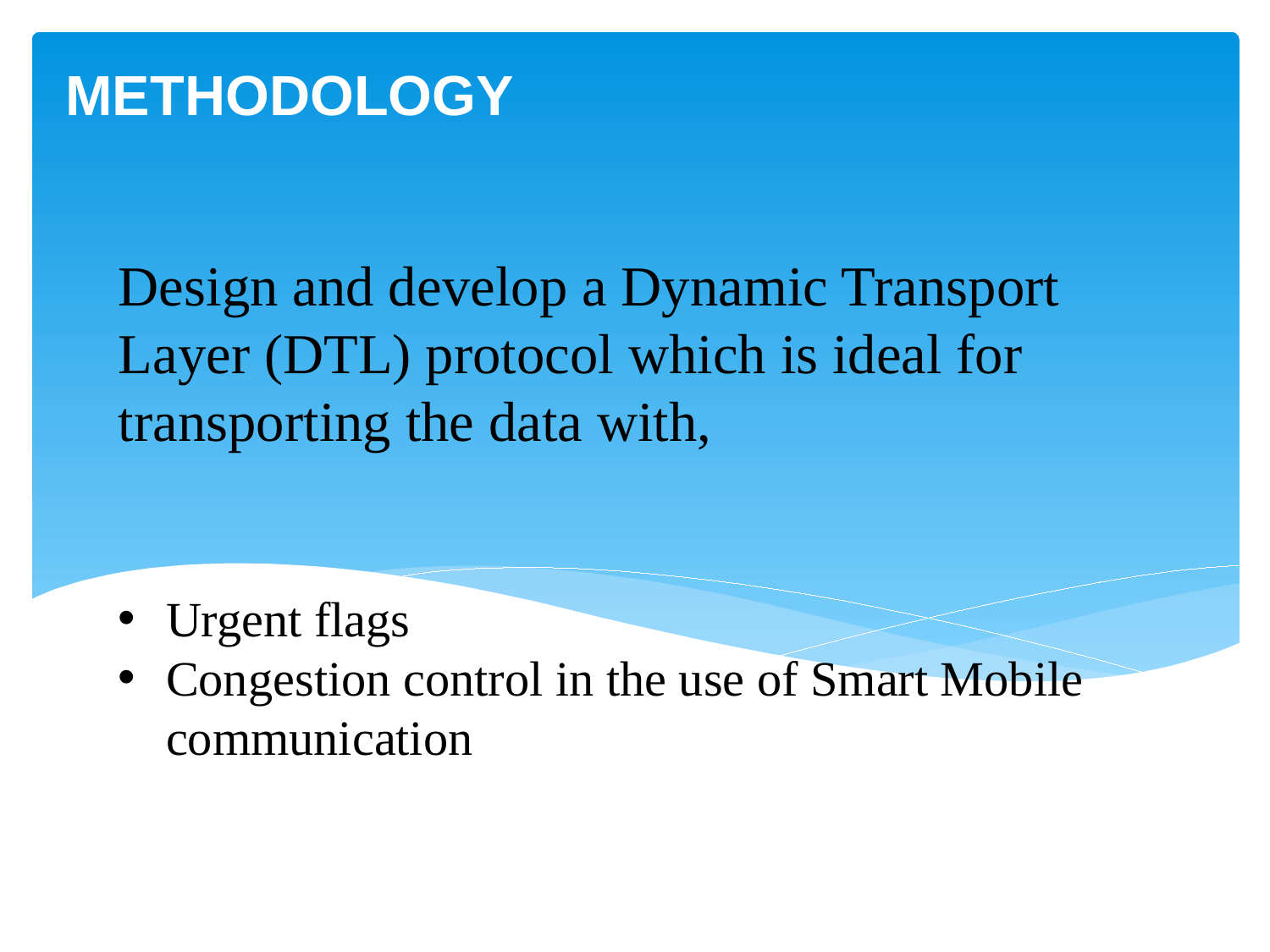

# Methodology
Design and develop a Dynamic Transport Layer (DTL) protocol which is ideal for transporting the data with,

Urgent flags
Congestion control in the use of Smart Mobile communication